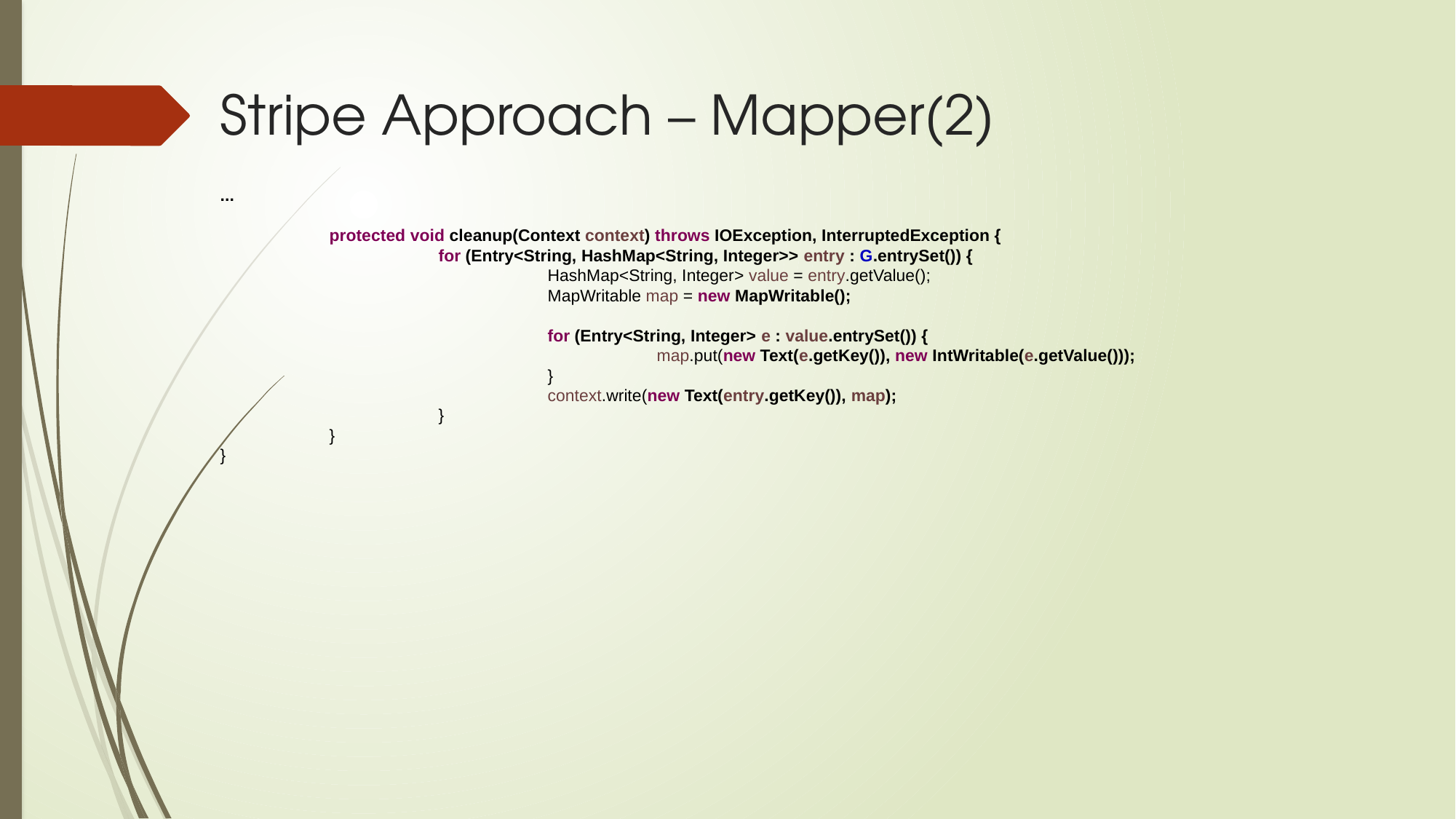

# Stripe Approach – Mapper(2)
...

	protected void cleanup(Context context) throws IOException, InterruptedException {
		for (Entry<String, HashMap<String, Integer>> entry : G.entrySet()) {
			HashMap<String, Integer> value = entry.getValue();
			MapWritable map = new MapWritable();

			for (Entry<String, Integer> e : value.entrySet()) {
				map.put(new Text(e.getKey()), new IntWritable(e.getValue()));
			}
			context.write(new Text(entry.getKey()), map);
		}
	}
}